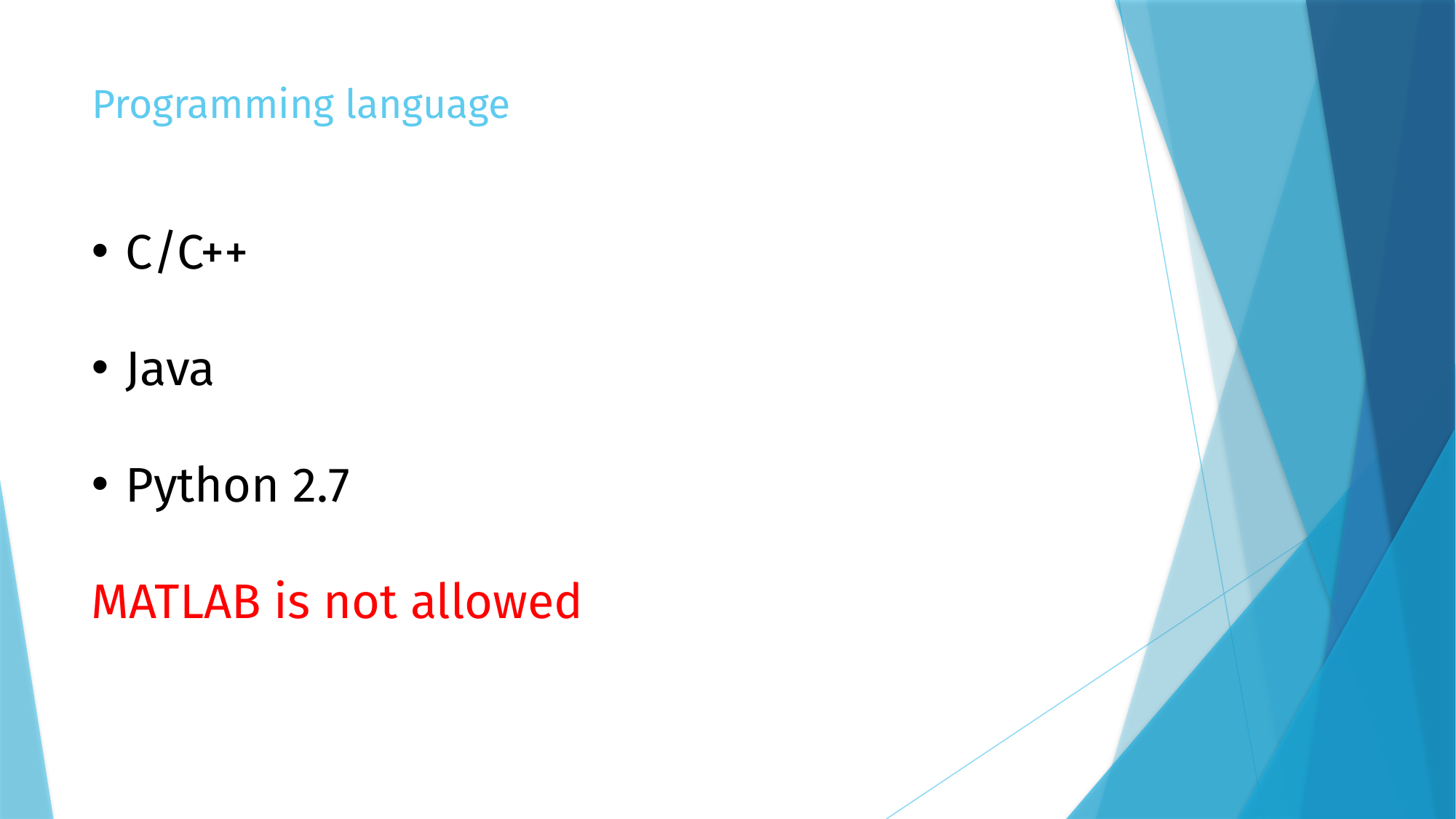

# Programming language
C/C++

Java

Python 2.7

MATLAB is not allowed